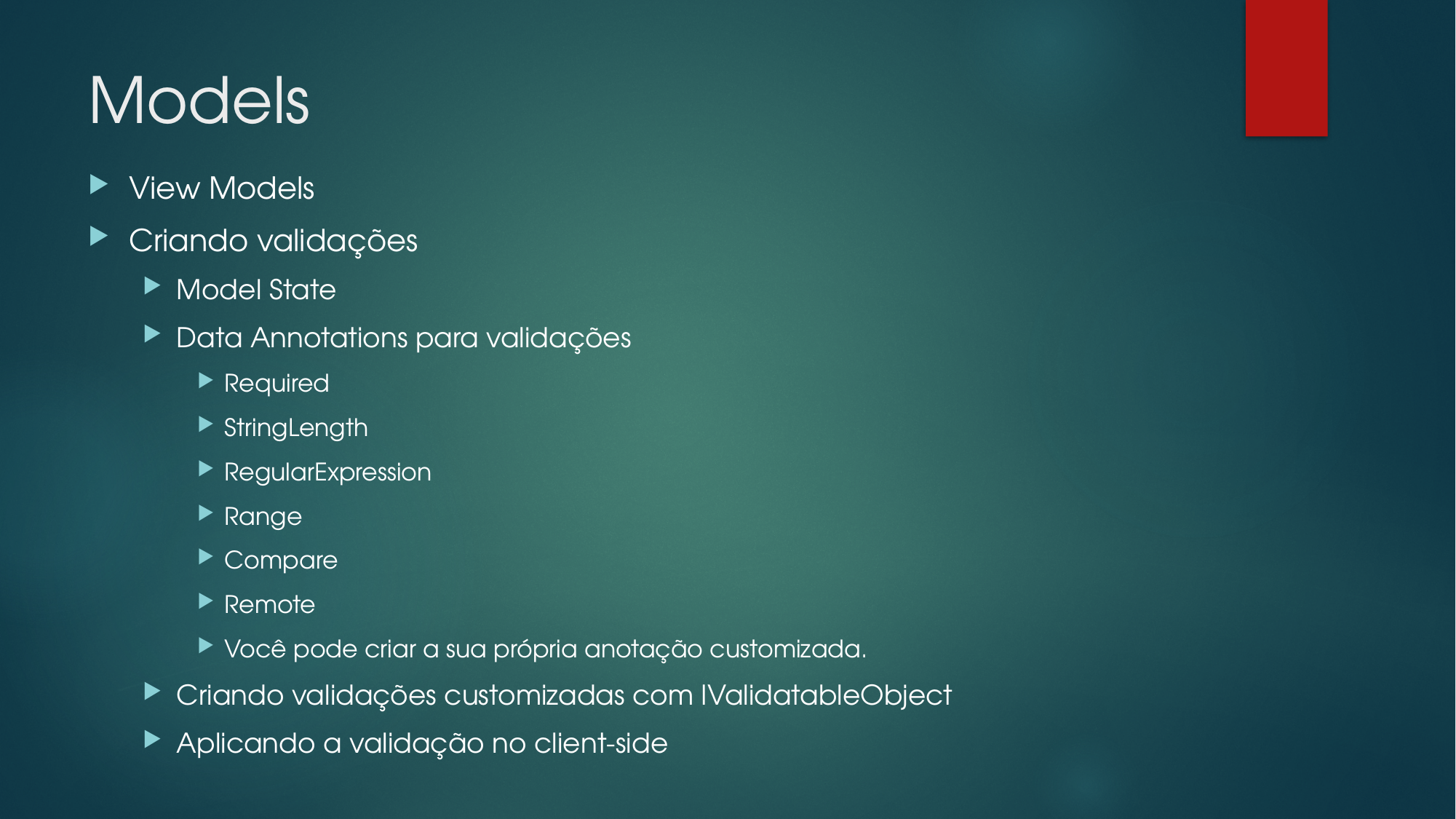

# Models
View Models
Criando validações
Model State
Data Annotations para validações
Required
StringLength
RegularExpression
Range
Compare
Remote
Você pode criar a sua própria anotação customizada.
Criando validações customizadas com IValidatableObject
Aplicando a validação no client-side